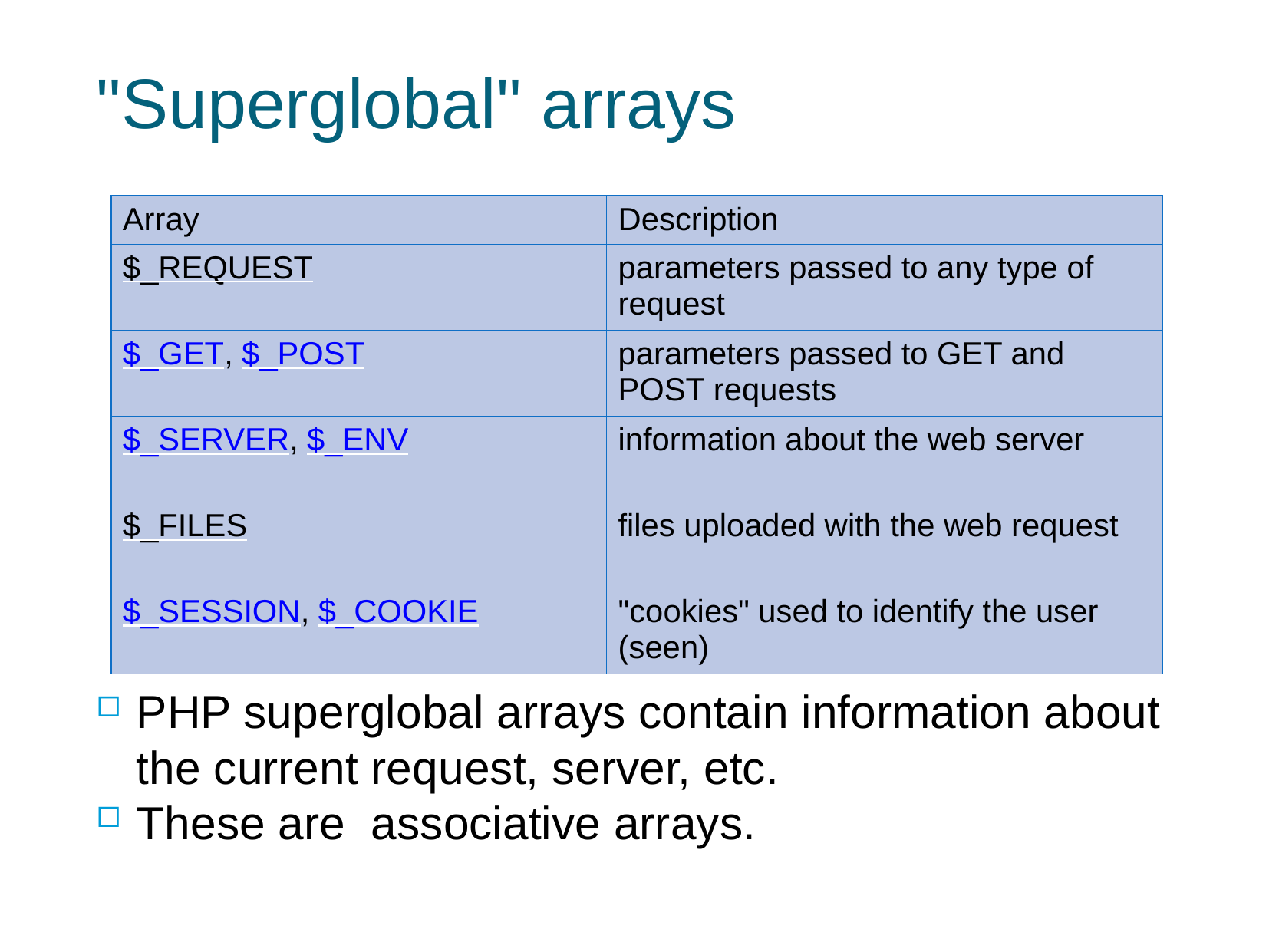

"Superglobal" arrays
| Array | Description |
| --- | --- |
| $\_REQUEST | parameters passed to any type of request |
| $\_GET, $\_POST | parameters passed to GET and POST requests |
| $\_SERVER, $\_ENV | information about the web server |
| $\_FILES | files uploaded with the web request |
| $\_SESSION, $\_COOKIE | "cookies" used to identify the user (seen) |
PHP superglobal arrays contain information about the current request, server, etc.
These are  associative arrays.